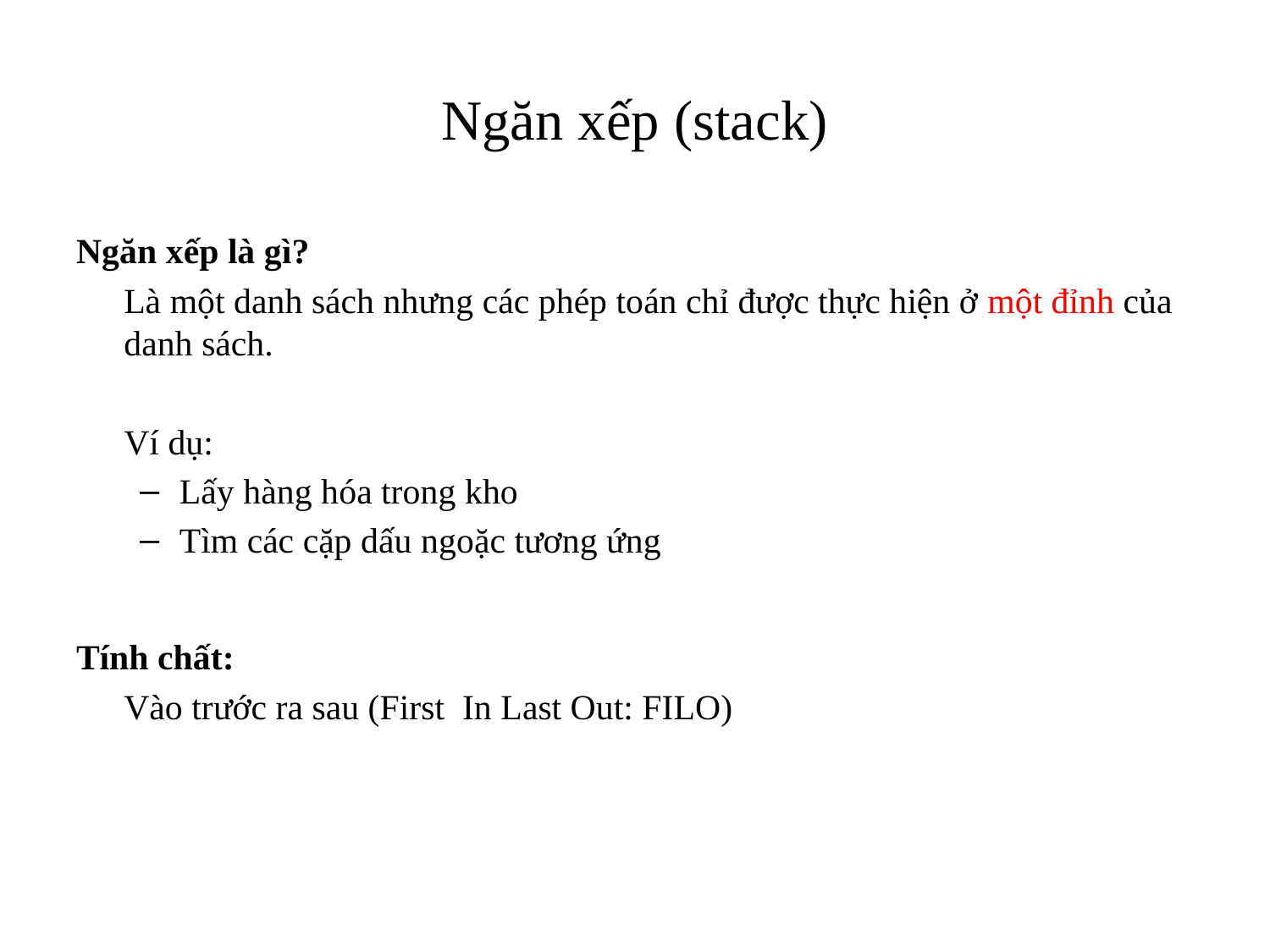

# Ngăn xếp (stack)
Ngăn xếp là gì?
	Là một danh sách nhưng các phép toán chỉ được thực hiện ở một đỉnh của danh sách.

	Ví dụ:
Lấy hàng hóa trong kho
Tìm các cặp dấu ngoặc tương ứng

Tính chất:
	Vào trước ra sau (First  In Last Out: FILO)